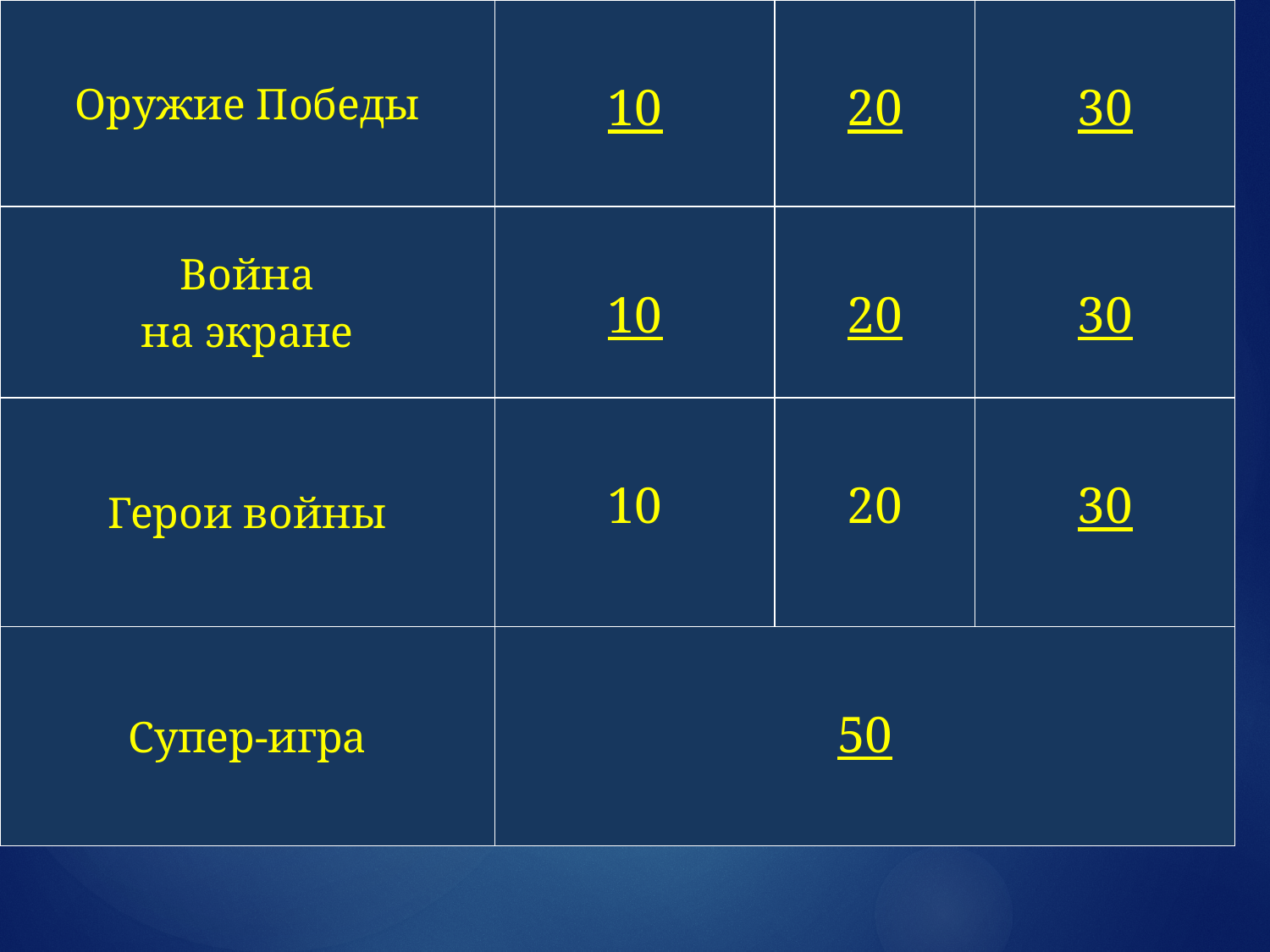

| Оружие Победы | 10 | 20 | 30 |
| --- | --- | --- | --- |
| Война на экране | 10 | 20 | 30 |
| Герои войны | 10 | 20 | 30 |
| Супер-игра | 50 |  |  |